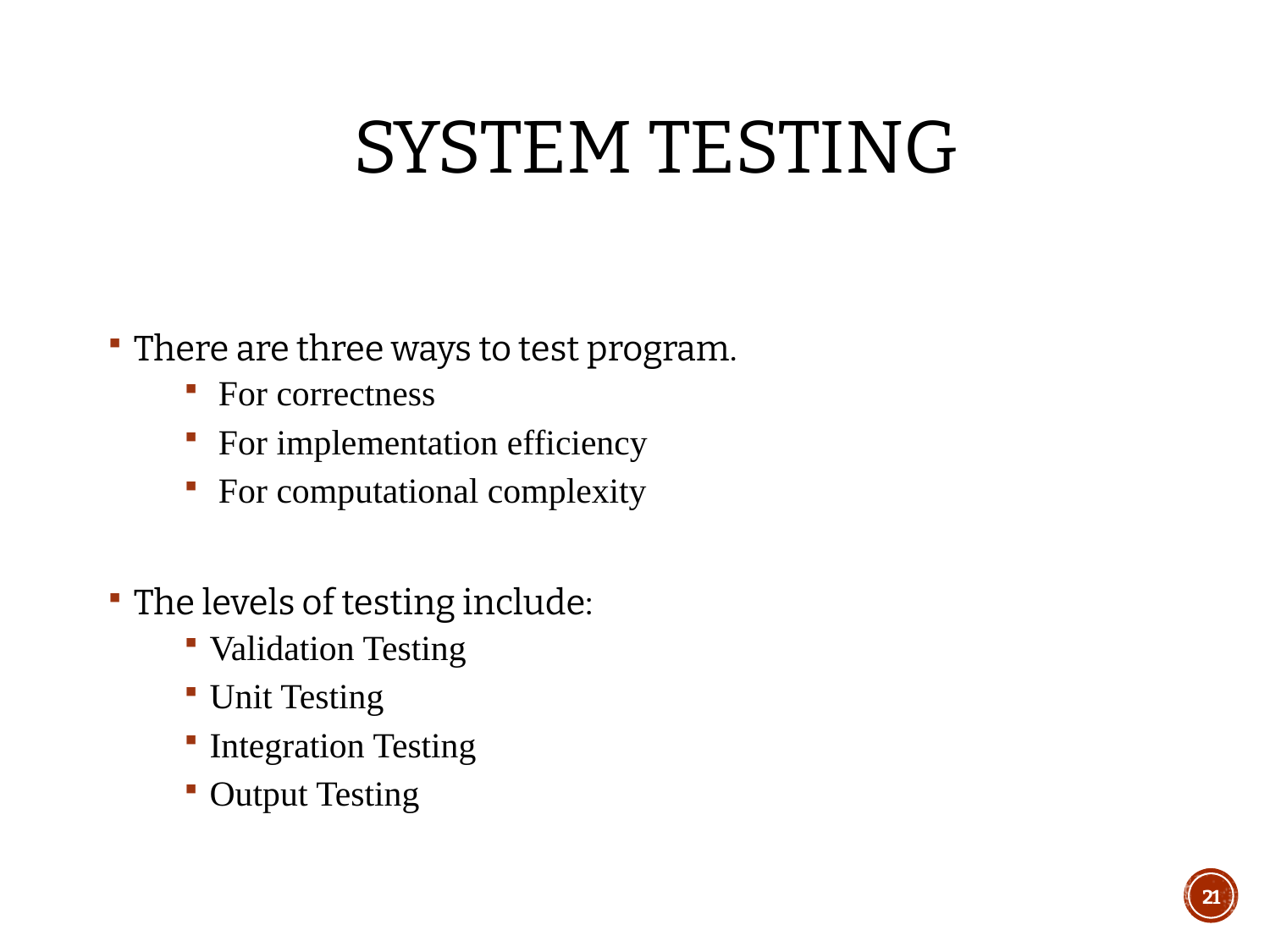

System Testing
#

There are three ways to test program.
 For correctness
 For implementation efficiency
 For computational complexity

The levels of testing include:
Validation Testing
Unit Testing
Integration Testing
Output Testing

21